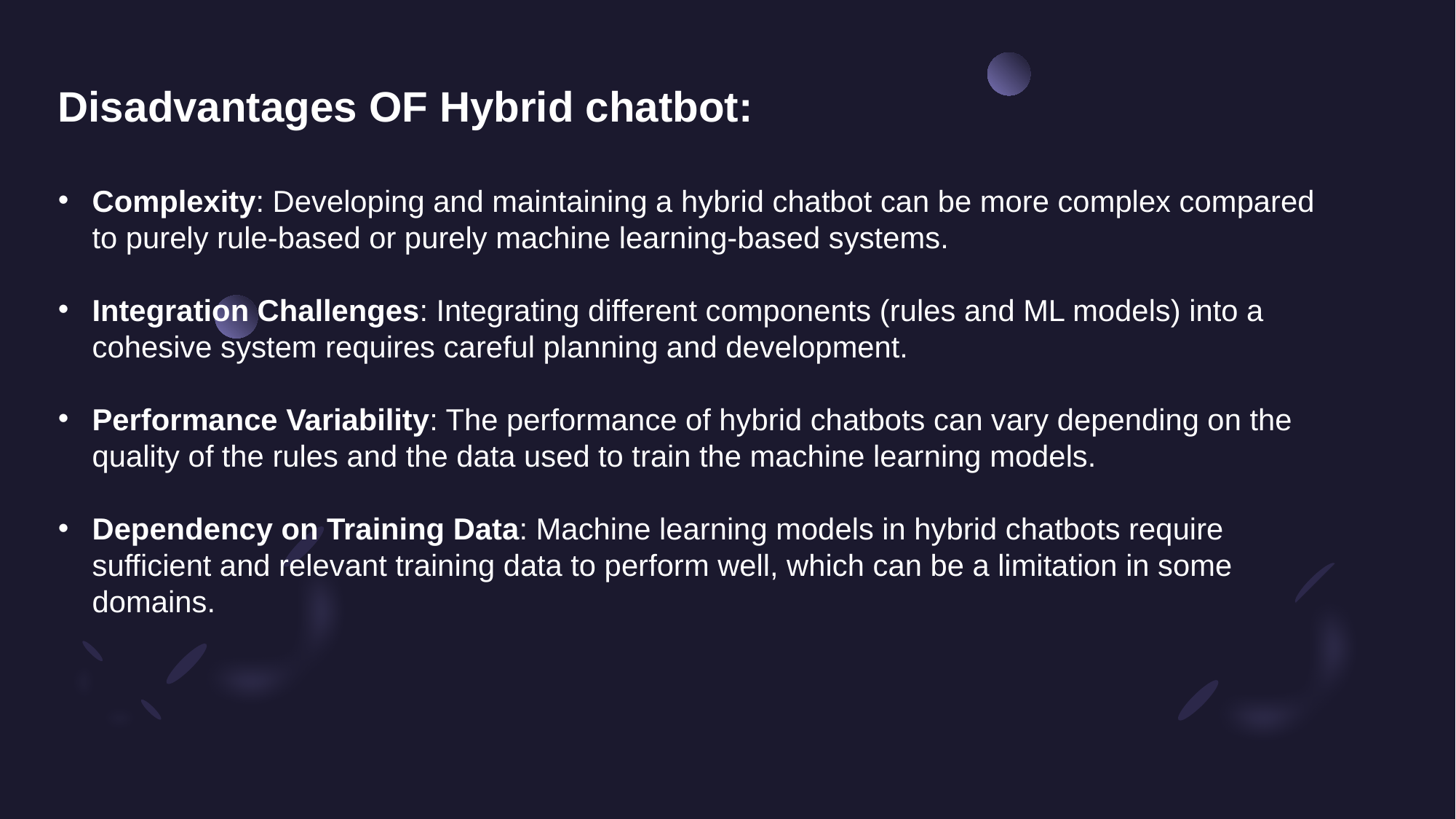

Disadvantages OF Hybrid chatbot:

Complexity: Developing and maintaining a hybrid chatbot can be more complex compared to purely rule-based or purely machine learning-based systems.

Integration Challenges: Integrating different components (rules and ML models) into a cohesive system requires careful planning and development.

Performance Variability: The performance of hybrid chatbots can vary depending on the quality of the rules and the data used to train the machine learning models.

Dependency on Training Data: Machine learning models in hybrid chatbots require sufficient and relevant training data to perform well, which can be a limitation in some domains.